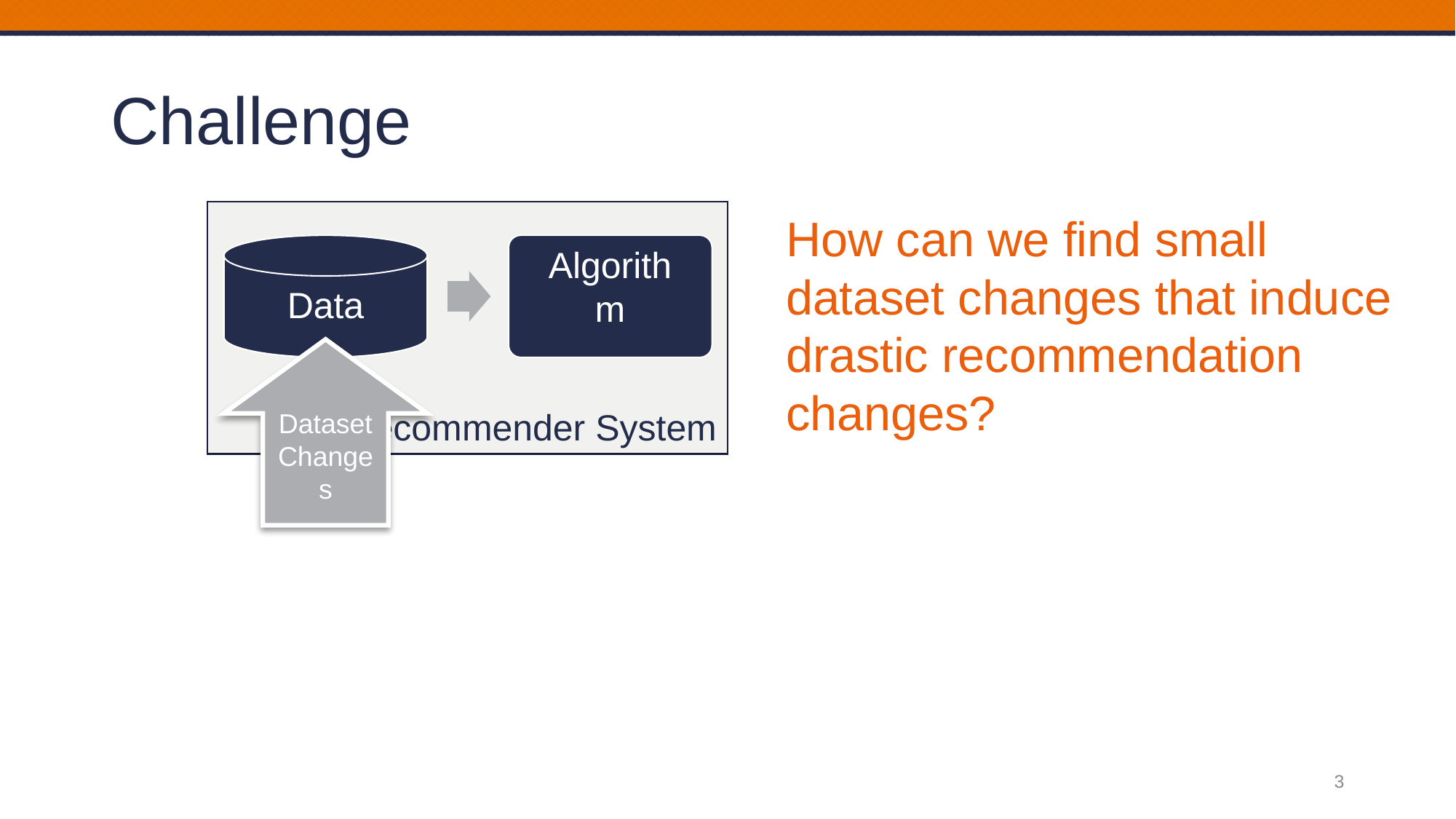

# Challenge

How can we find small dataset changes that induce drastic recommendation changes?
Data

Algorithm
Dataset
Changes
Recommender System
3